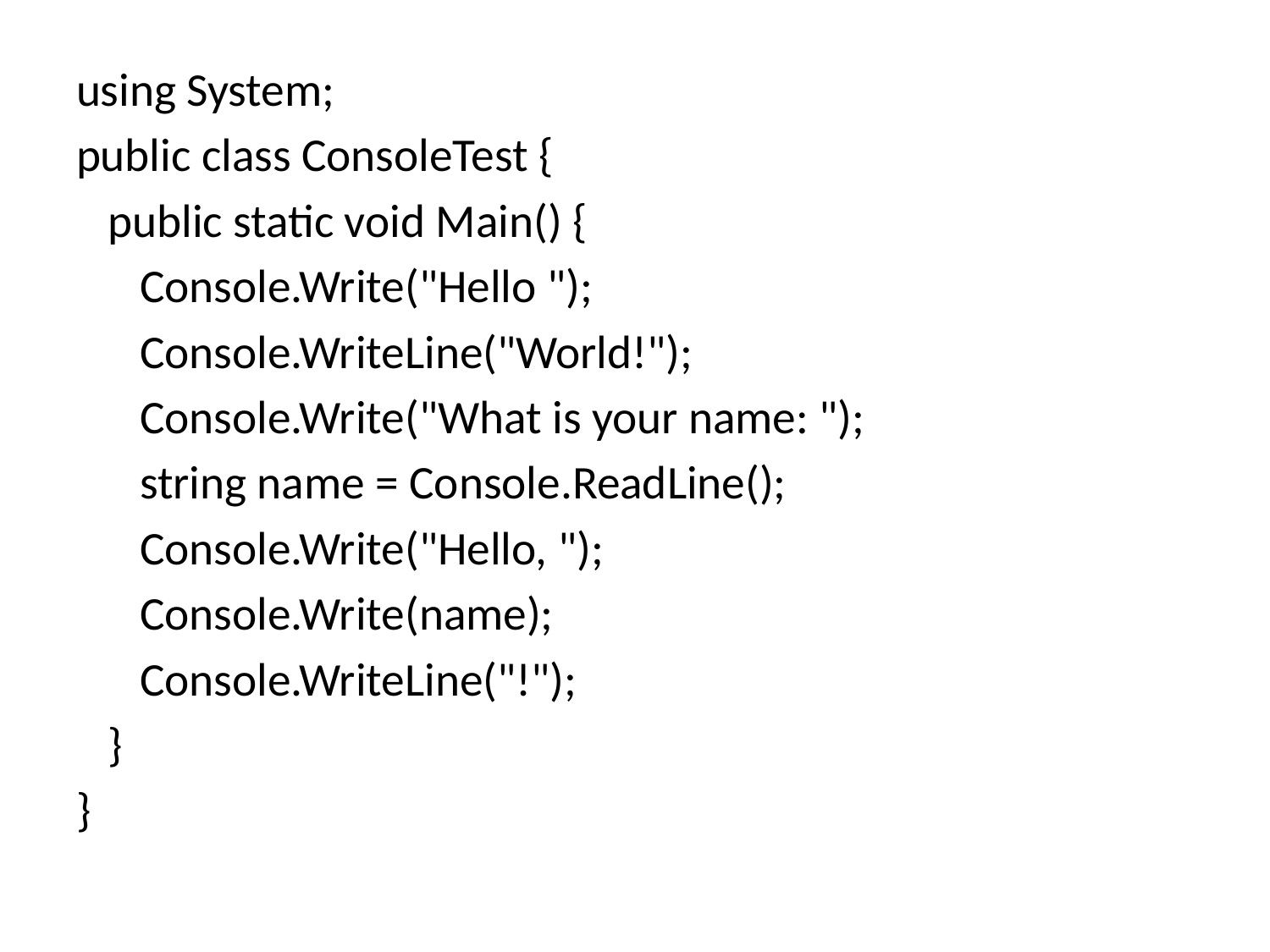

using System;
public class ConsoleTest {
   public static void Main() {
      Console.Write("Hello ");
      Console.WriteLine("World!");
      Console.Write("What is your name: ");
      string name = Console.ReadLine();
      Console.Write("Hello, ");
      Console.Write(name);
      Console.WriteLine("!");
   }
}